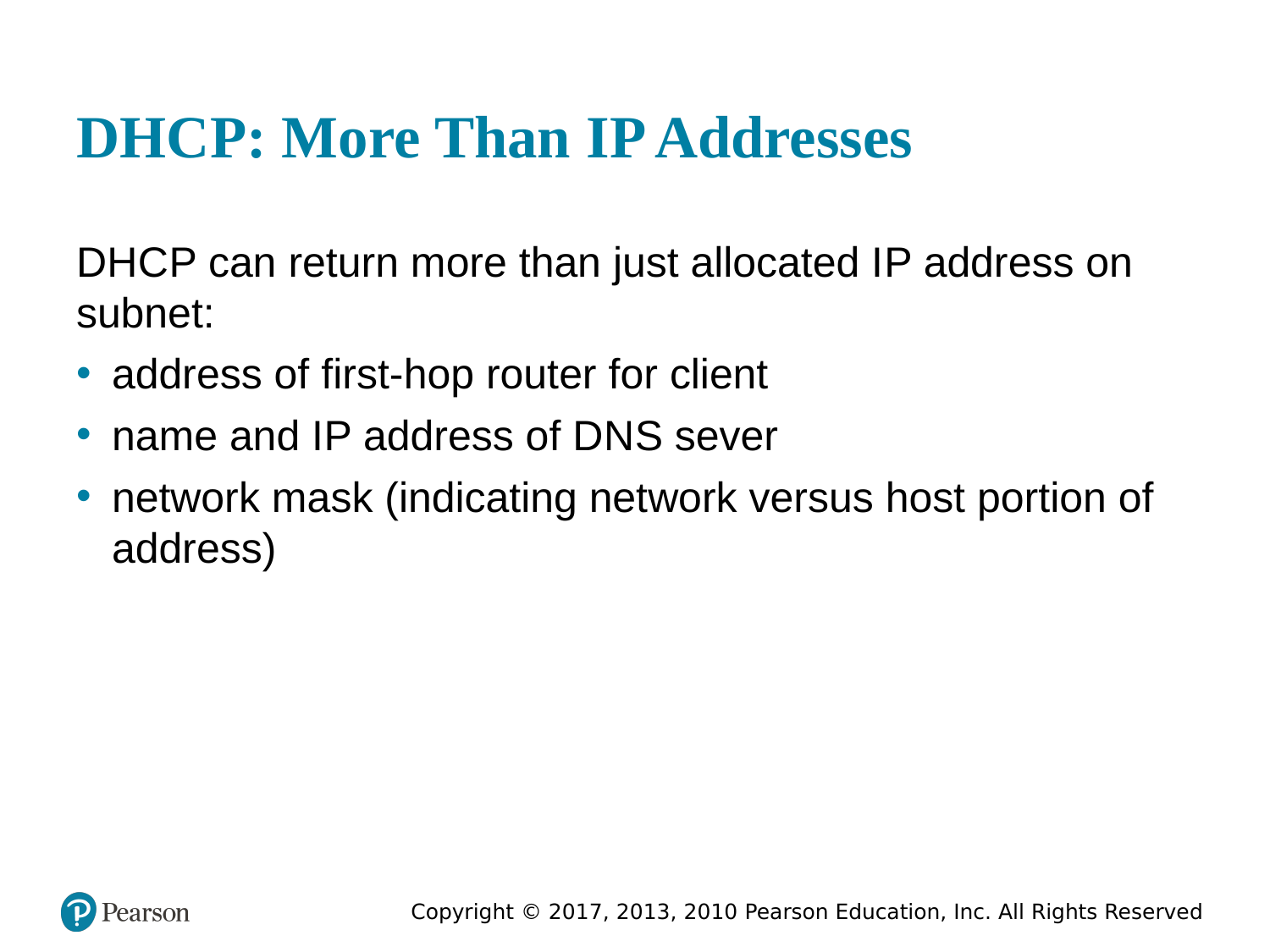

# D H C P: More Than I P Addresses
D H C P can return more than just allocated I P address on subnet:
address of first-hop router for client
name and I P address of D N S sever
network mask (indicating network versus host portion of address)